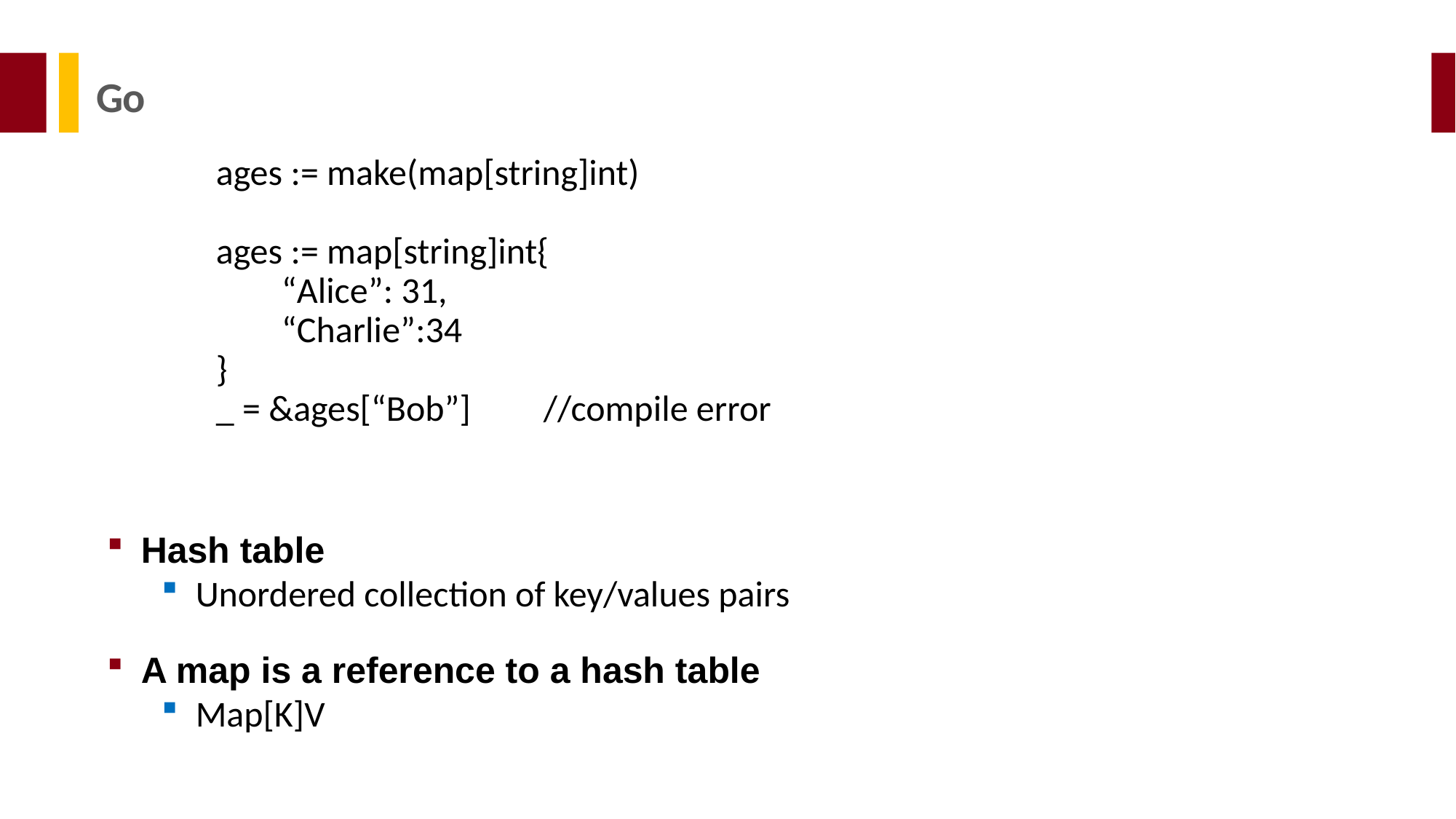

Go
ages := make(map[string]int)

ages := map[string]int{
        “Alice”: 31,
        “Charlie”:34
}
_ = &ages[“Bob”]  	//compile error

Hash table
Unordered collection of key/values pairs

A map is a reference to a hash table
Map[K]V